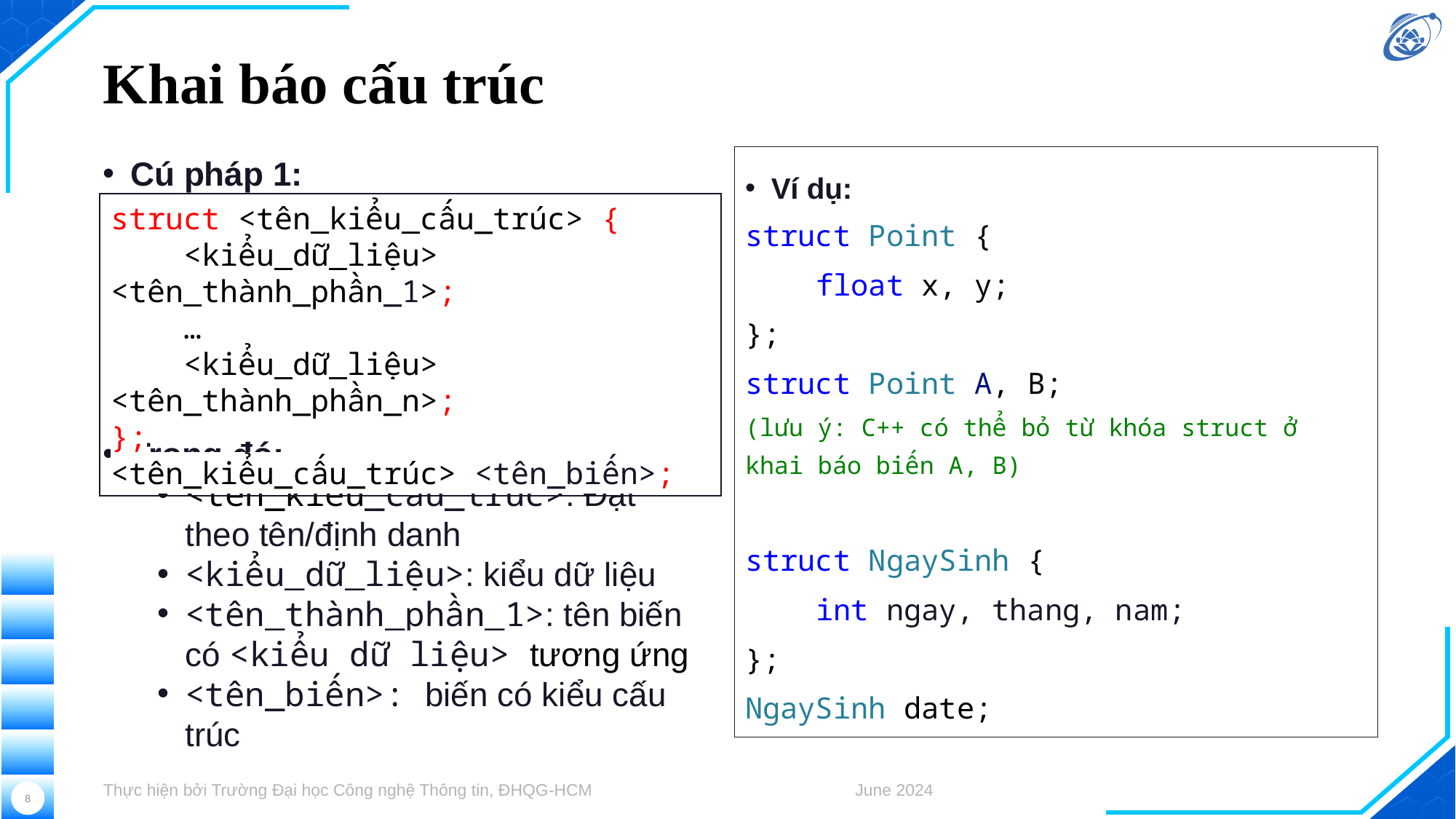

# Khai báo cấu trúc
Ví dụ:
struct Point {
    float x, y;
};
struct Point A, B;
(lưu ý: C++ có thể bỏ từ khóa struct ở khai báo biến A, B)

struct NgaySinh {
    int ngay, thang, nam;
};
NgaySinh date;
Cú pháp 1:

Trong đó:
<tên_kiểu_cấu_trúc>: Đặt theo tên/định danh
<kiểu_dữ_liệu>: kiểu dữ liệu
<tên_thành_phần_1>: tên biến có <kiểu dữ liệu> tương ứng
<tên_biến>: biến có kiểu cấu trúc

struct <tên_kiểu_cấu_trúc> {
    <kiểu_dữ_liệu> <tên_thành_phần_1>;
    …
    <kiểu_dữ_liệu> <tên_thành_phần_n>;
};
<tên_kiểu_cấu_trúc> <tên_biến>;
Thực hiện bởi Trường Đại học Công nghệ Thông tin, ĐHQG-HCM
June 2024
8